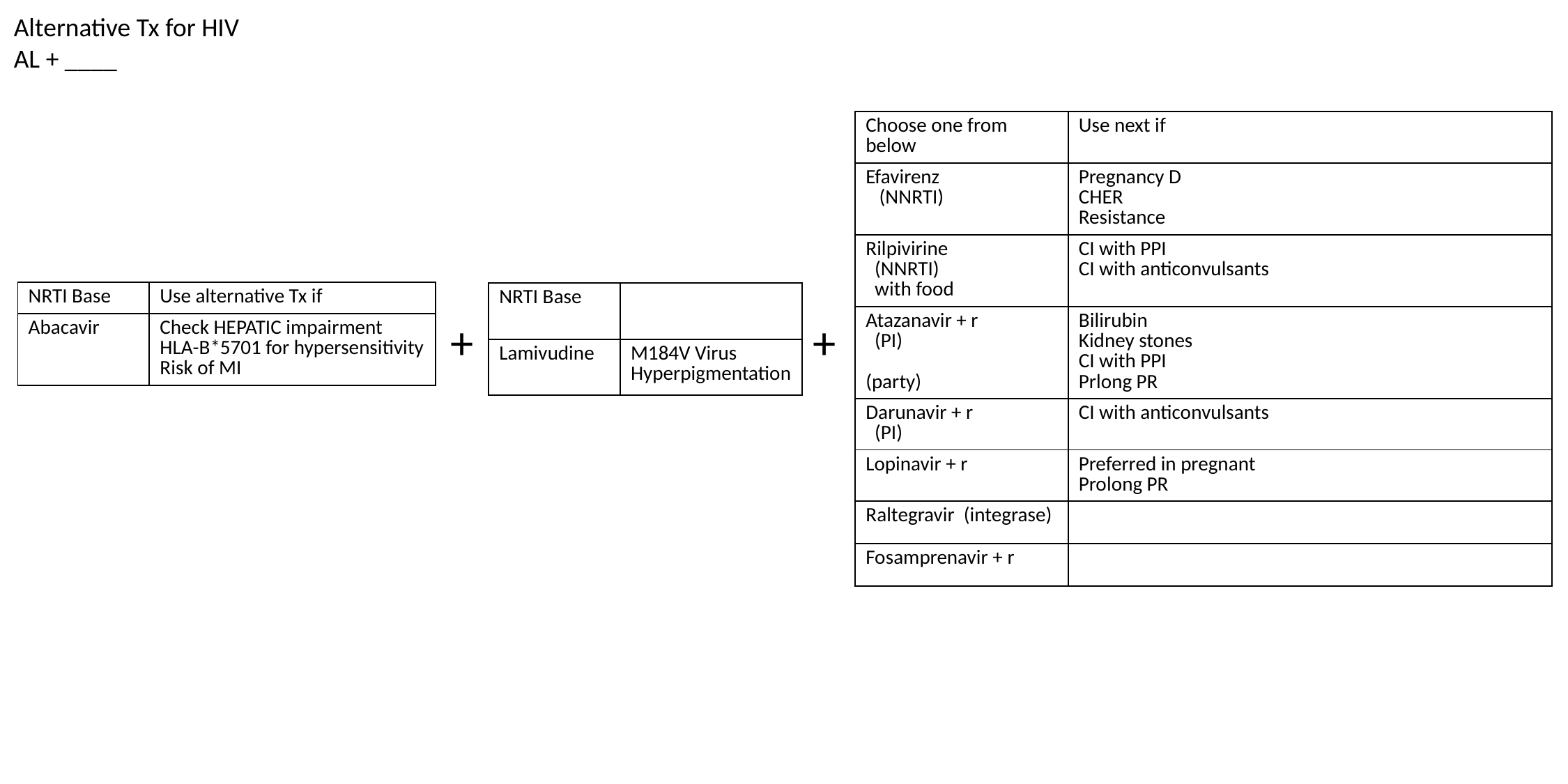

Alternative Tx for HIV
AL + ____
| Choose one from below | Use next if |
| --- | --- |
| Efavirenz (NNRTI) | Pregnancy D CHER Resistance |
| Rilpivirine (NNRTI) with food | CI with PPI CI with anticonvulsants |
| Atazanavir + r (PI) (party) | Bilirubin Kidney stones CI with PPI Prlong PR |
| Darunavir + r (PI) | CI with anticonvulsants |
| Lopinavir + r | Preferred in pregnant Prolong PR |
| Raltegravir (integrase) |  |
| Fosamprenavir + r |  |
| NRTI Base | Use alternative Tx if |
| --- | --- |
| Abacavir | Check HEPATIC impairment HLA-B\*5701 for hypersensitivity Risk of MI |
| NRTI Base |  |
| --- | --- |
| Lamivudine | M184V Virus Hyperpigmentation |
+
+